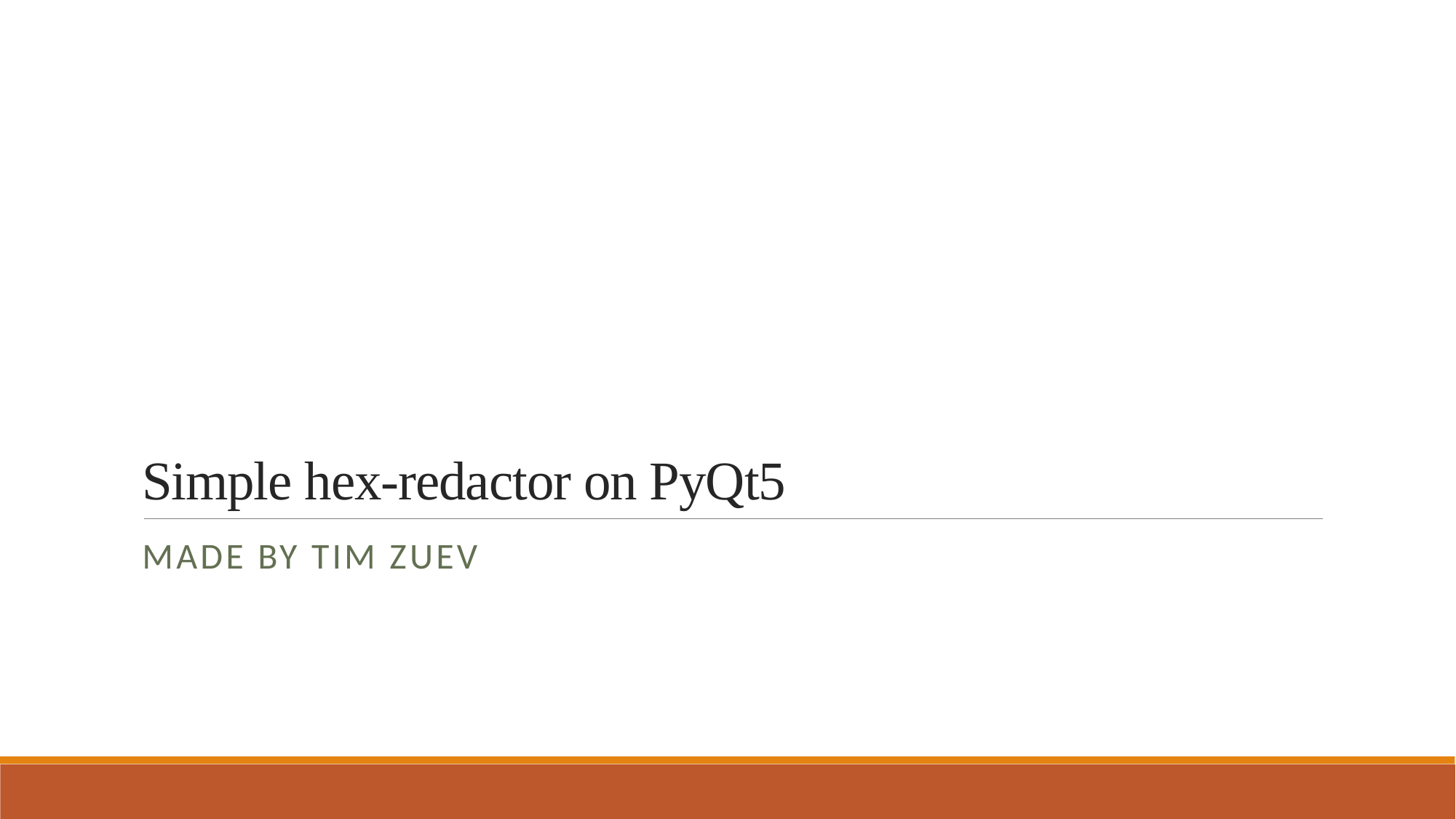

# Simple hex-redactor on PyQt5
Made by Tim zuev